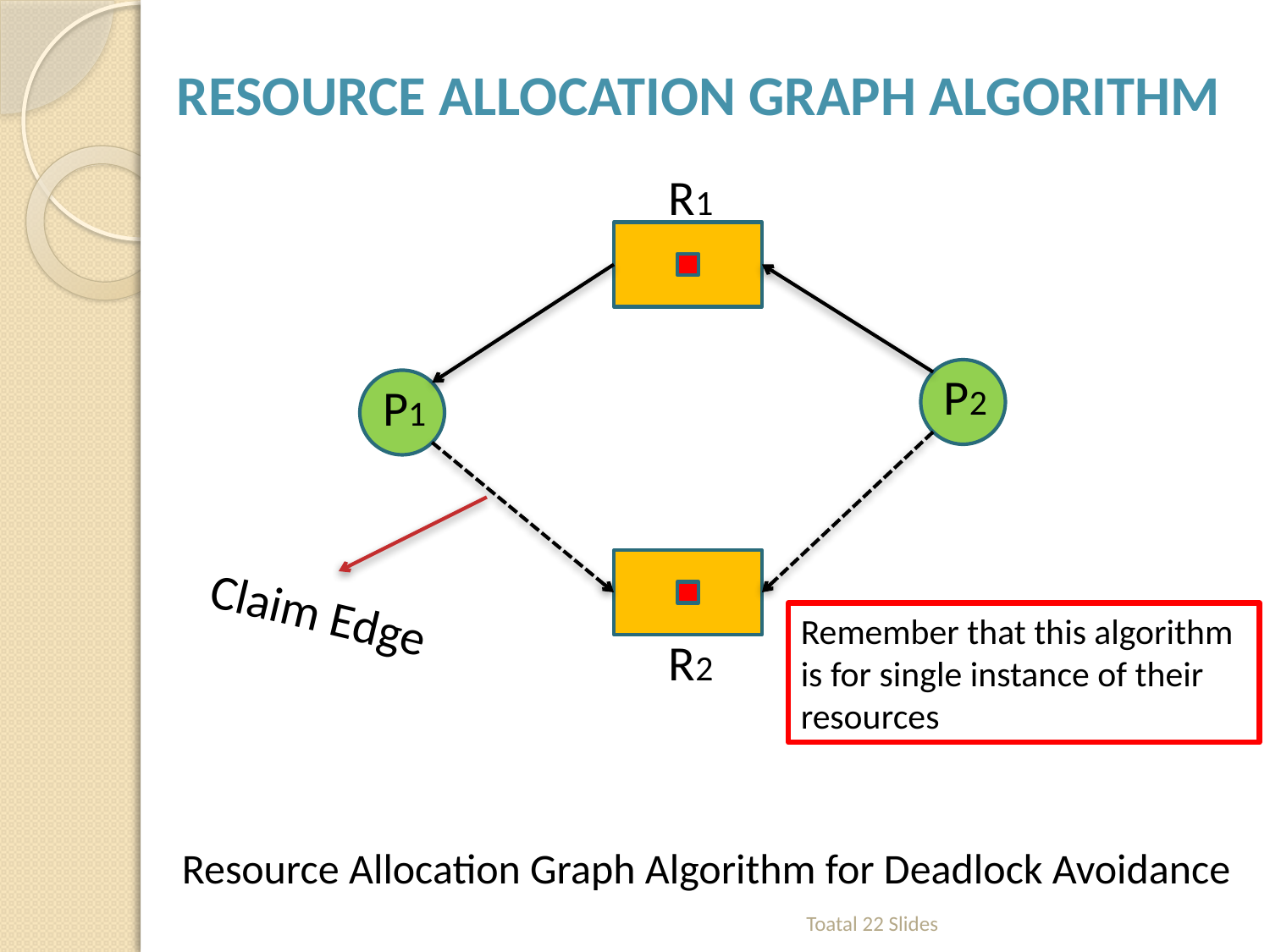

Resource allocation graph algorithm
R1

P2

P1

Claim Edge

Remember that this algorithm
is for single instance of their
resources
R2
Resource Allocation Graph Algorithm for Deadlock Avoidance
Toatal 22 Slides
21